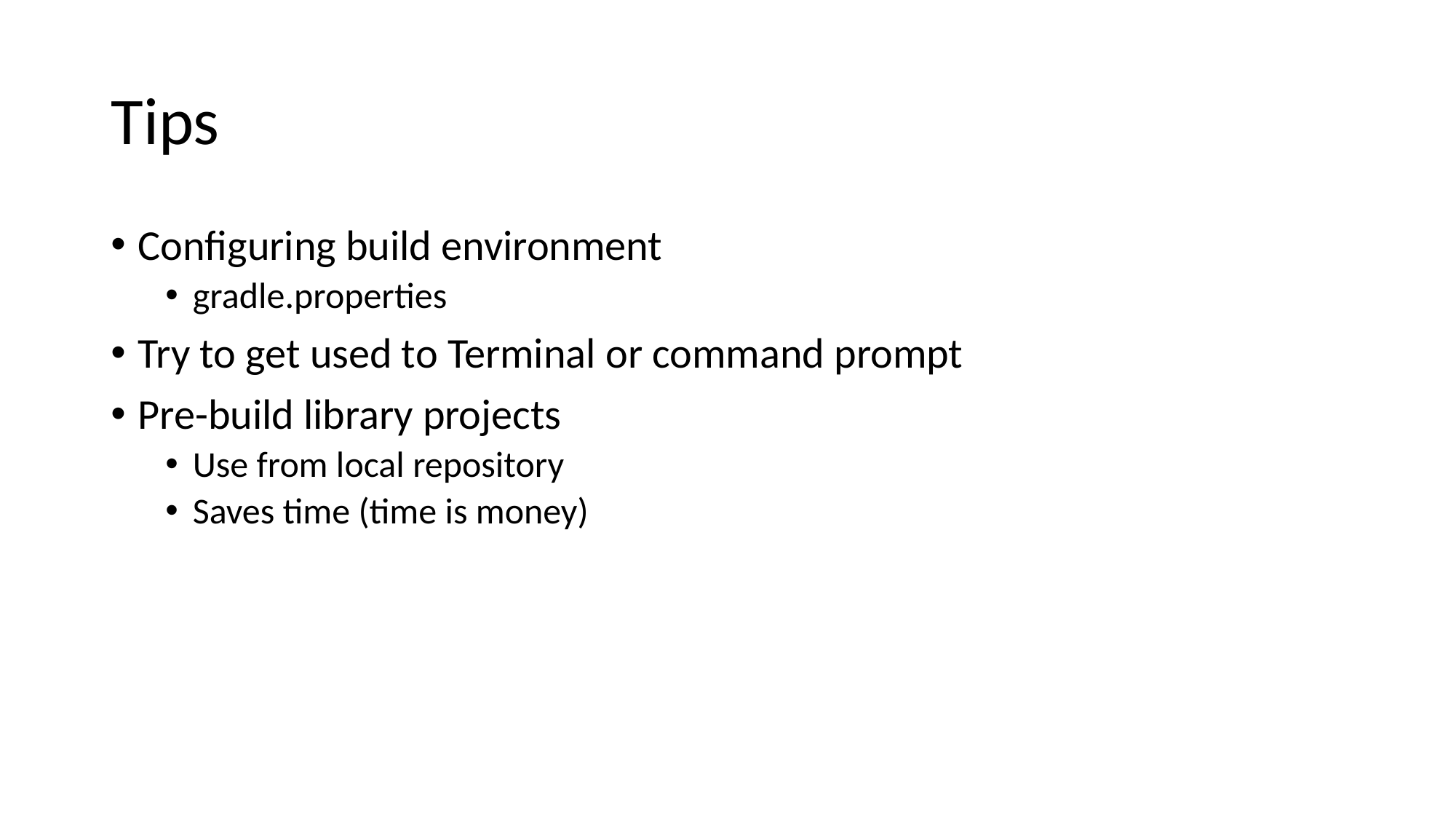

# Tips
Configuring build environment
gradle.properties
Try to get used to Terminal or command prompt
Pre-build library projects
Use from local repository
Saves time (time is money)